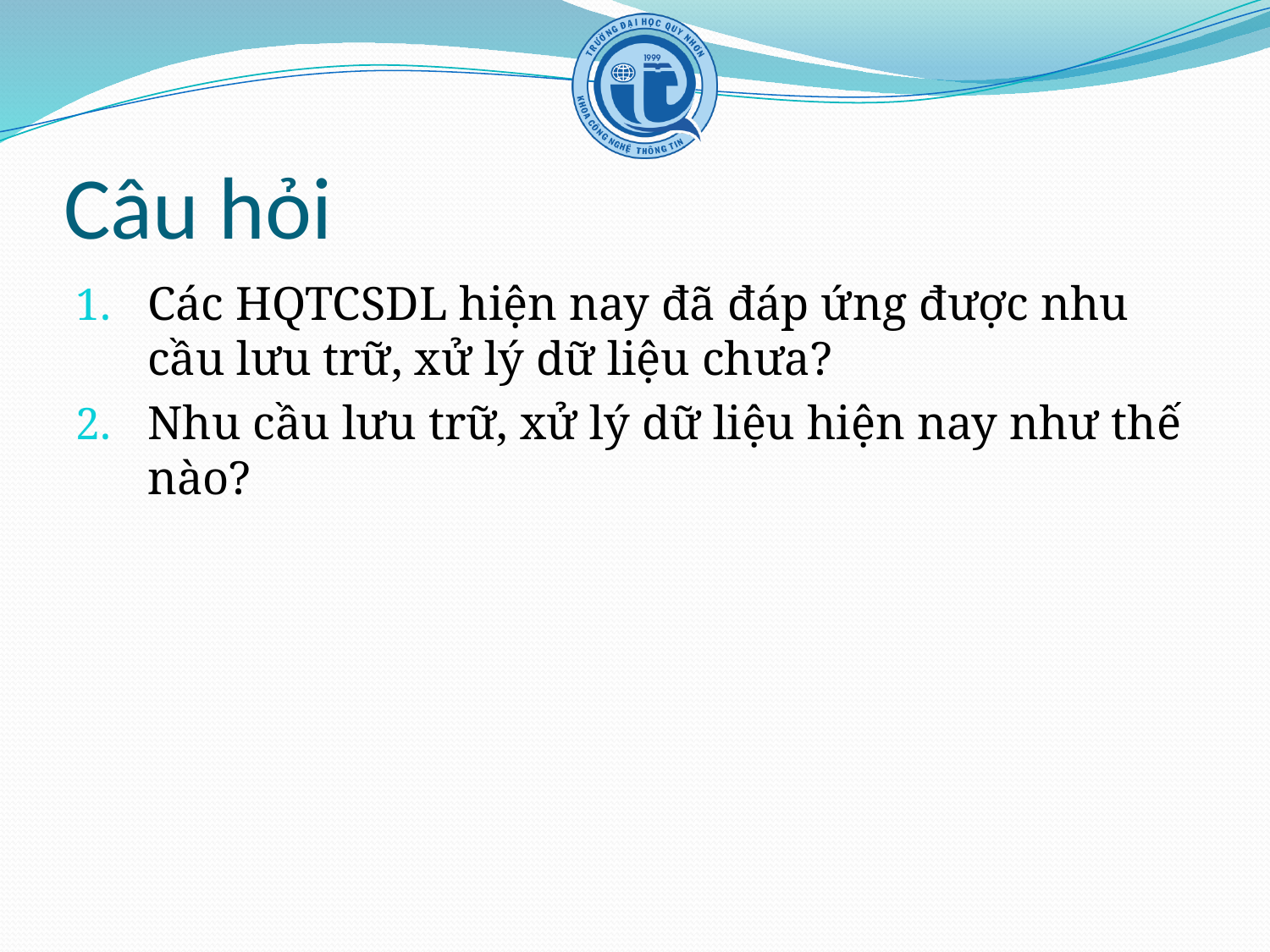

# Câu hỏi
Các HQTCSDL hiện nay đã đáp ứng được nhu cầu lưu trữ, xử lý dữ liệu chưa?
Nhu cầu lưu trữ, xử lý dữ liệu hiện nay như thế nào?